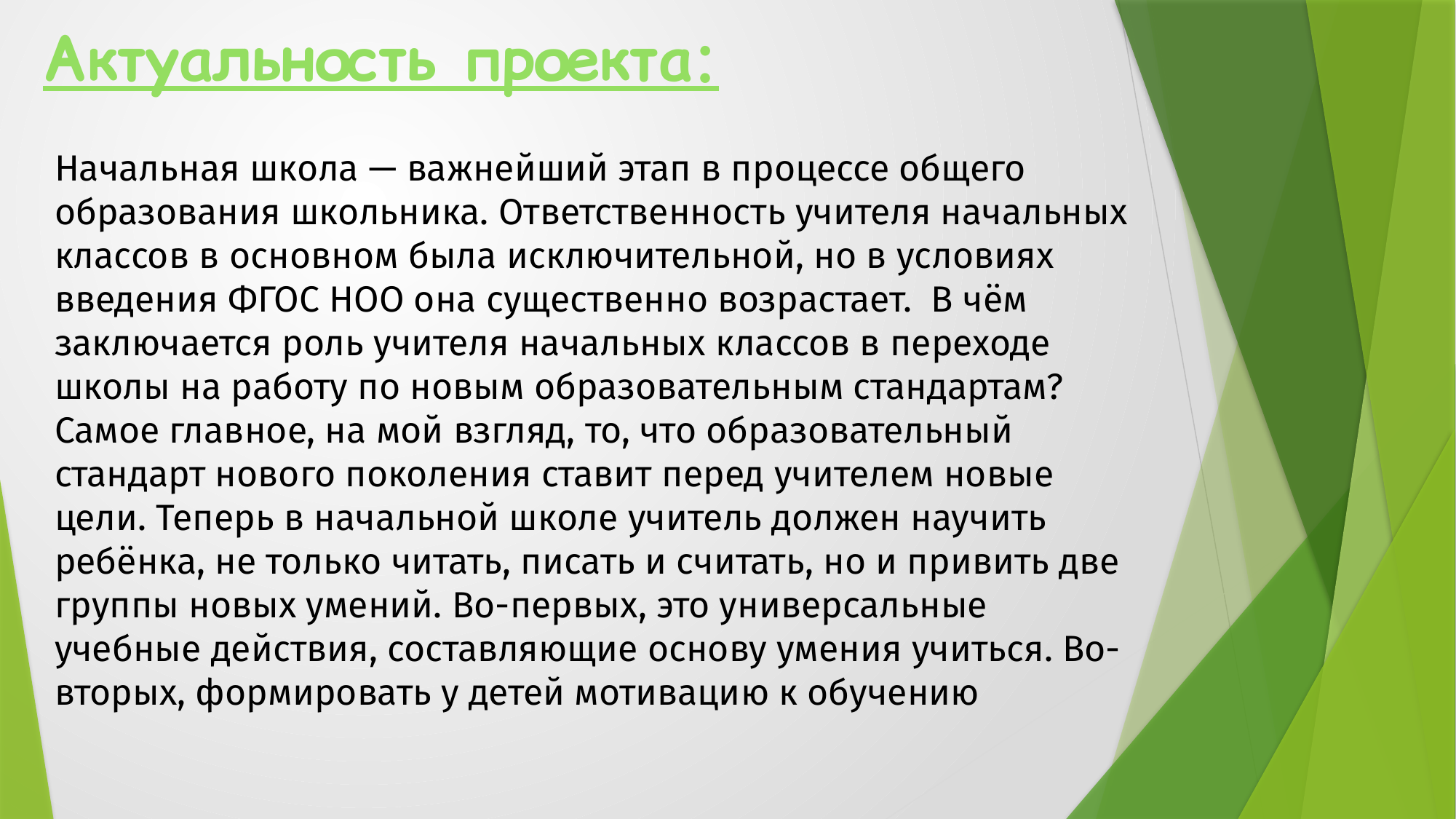

Актуальность проекта:

Начальная школа — важнейший этап в процессе общего образования школьника. Ответственность учителя начальных классов в основном была исключительной, но в условиях введения ФГОС НОО она существенно возрастает.  В чём заключается роль учителя начальных классов в переходе школы на работу по новым образовательным стандартам? Самое главное, на мой взгляд, то, что образовательный стандарт нового поколения ставит перед учителем новые цели. Теперь в начальной школе учитель должен научить ребёнка, не только читать, писать и считать, но и привить две группы новых умений. Во-первых, это универсальные учебные действия, составляющие основу умения учиться. Во-вторых, формировать у детей мотивацию к обучению